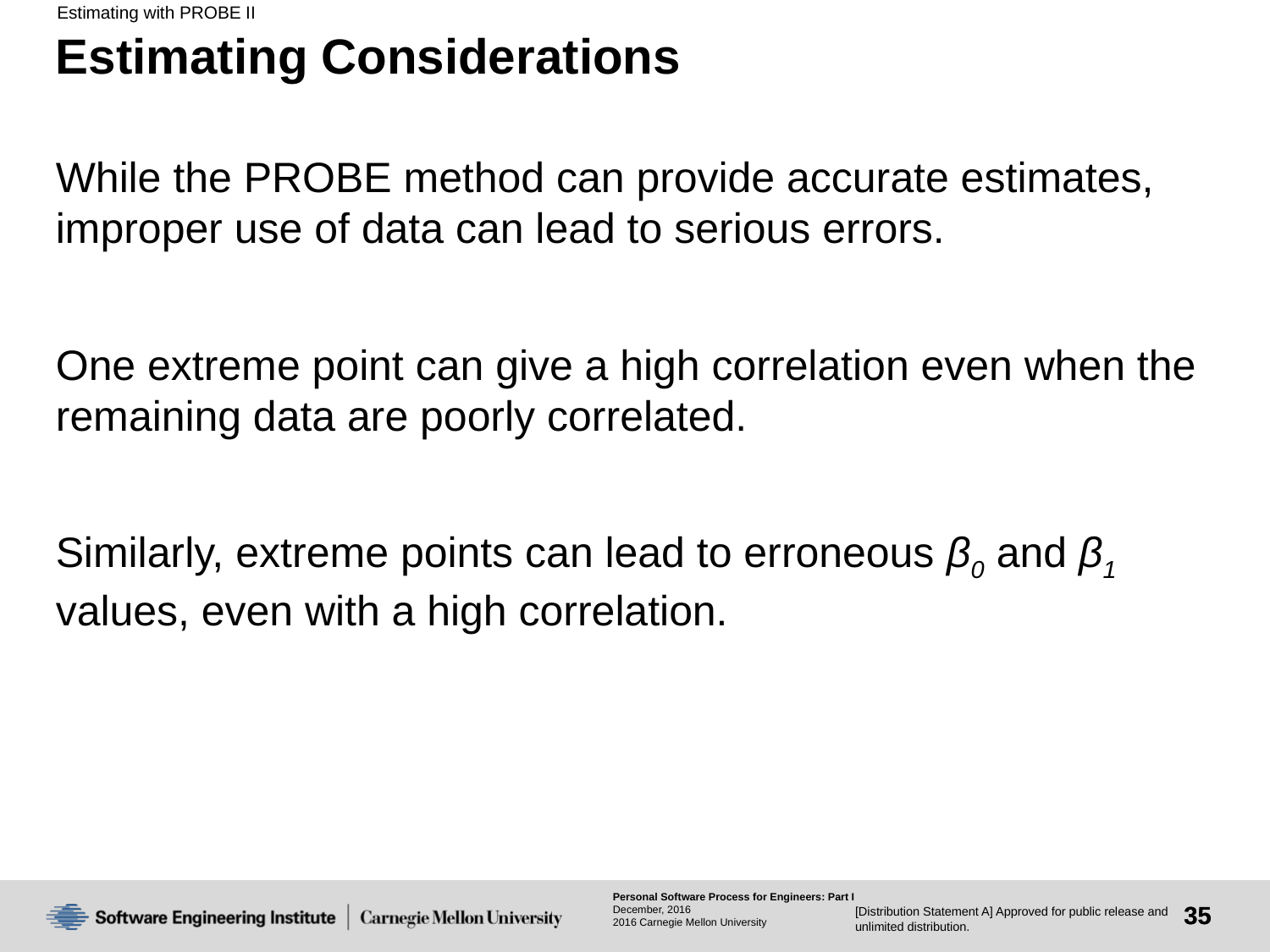

Estimating with PROBE II
# Estimating Considerations
While the PROBE method can provide accurate estimates, improper use of data can lead to serious errors.

One extreme point can give a high correlation even when the remaining data are poorly correlated.

Similarly, extreme points can lead to erroneous β0 and β1 values, even with a high correlation.